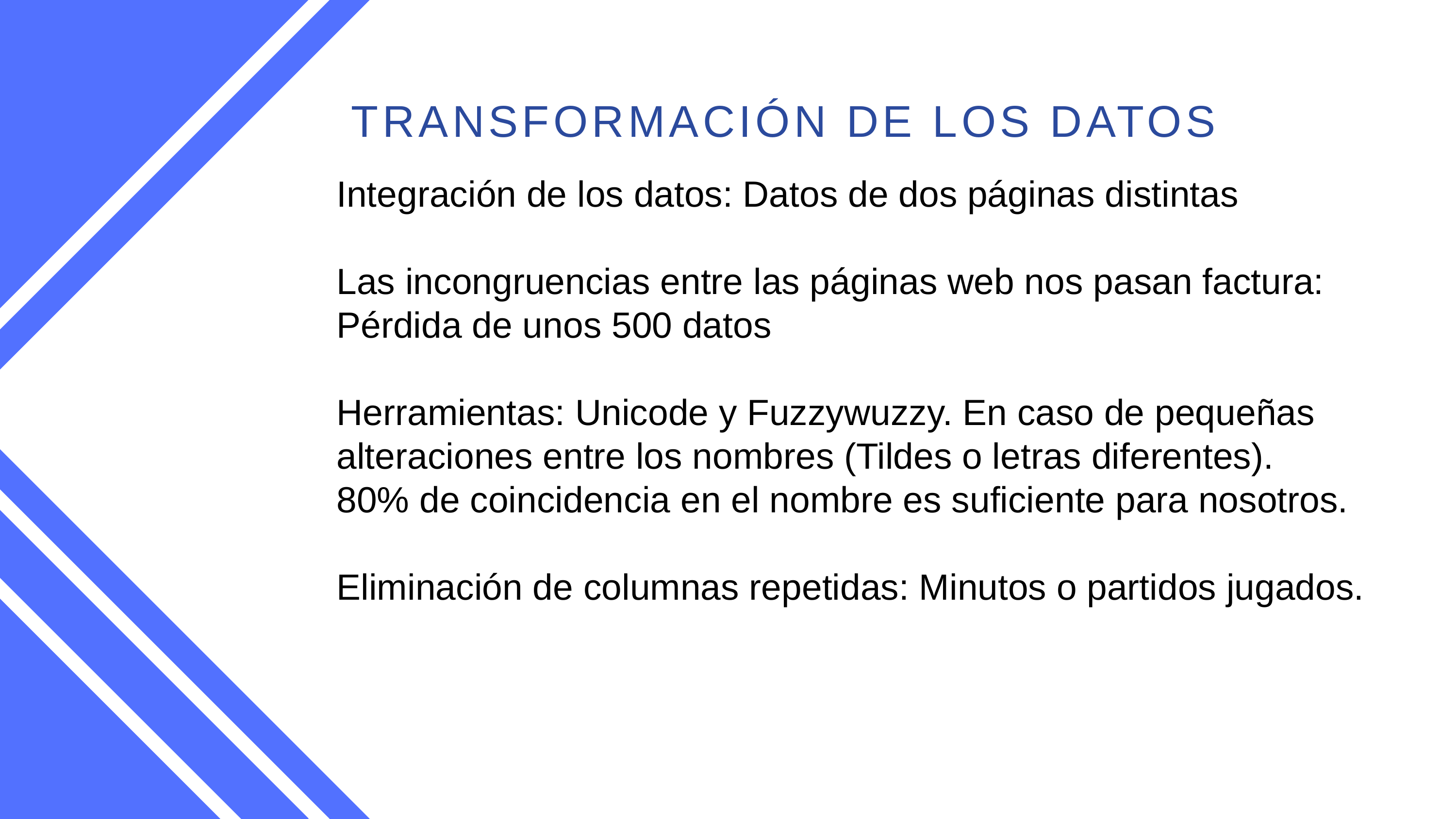

TRANSFORMACIÓN DE LOS DATOS
Integración de los datos: Datos de dos páginas distintas

Las incongruencias entre las páginas web nos pasan factura: Pérdida de unos 500 datos

Herramientas: Unicode y Fuzzywuzzy. En caso de pequeñas alteraciones entre los nombres (Tildes o letras diferentes).
80% de coincidencia en el nombre es suficiente para nosotros.

Eliminación de columnas repetidas: Minutos o partidos jugados.

1